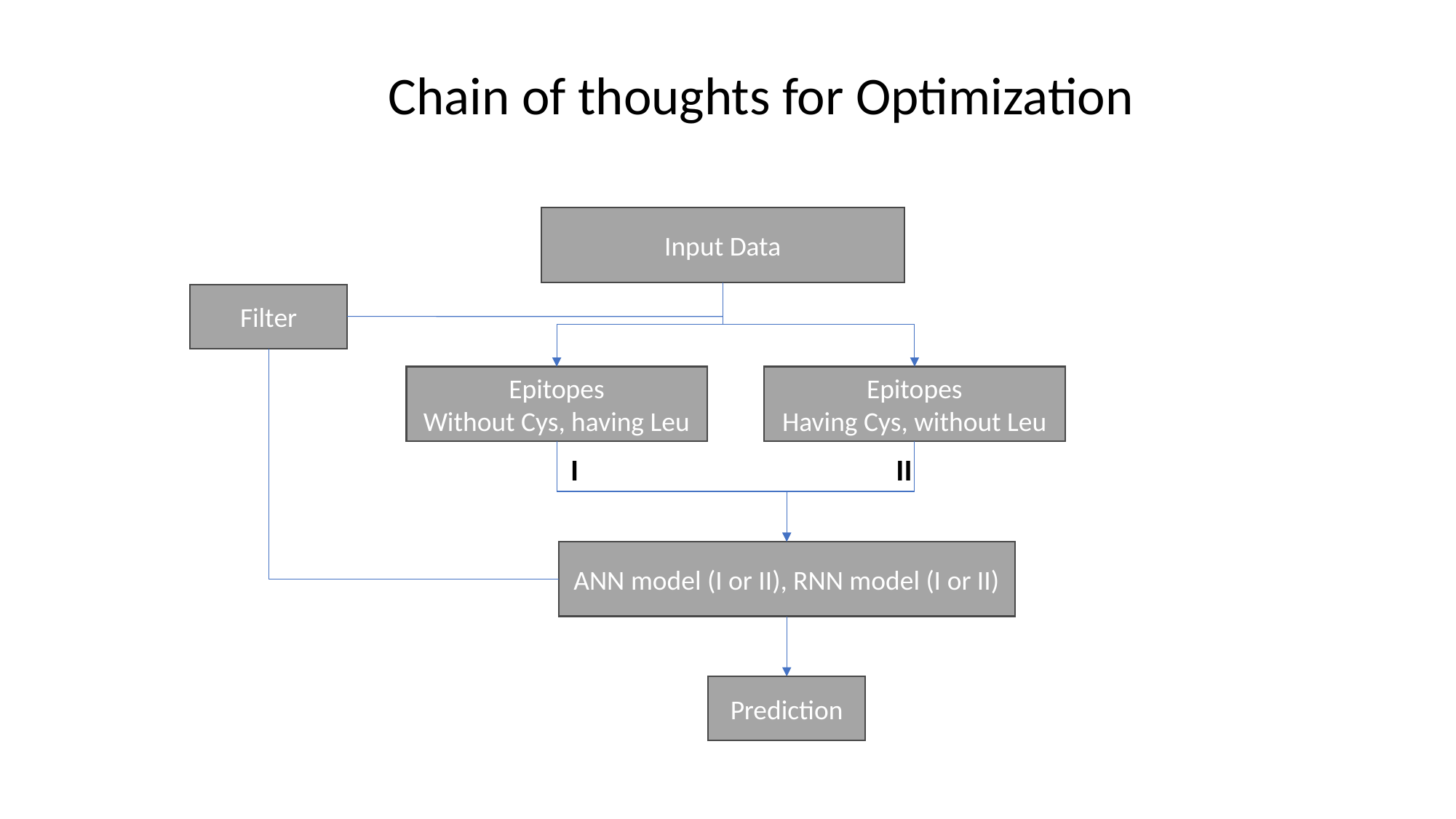

# Chain of thoughts for Optimization
Input Data
Filter
Epitopes
Without Cys, having Leu
Epitopes
Having Cys, without Leu
I                                              II
ANN model (I or II), RNN model (I or II)
Prediction